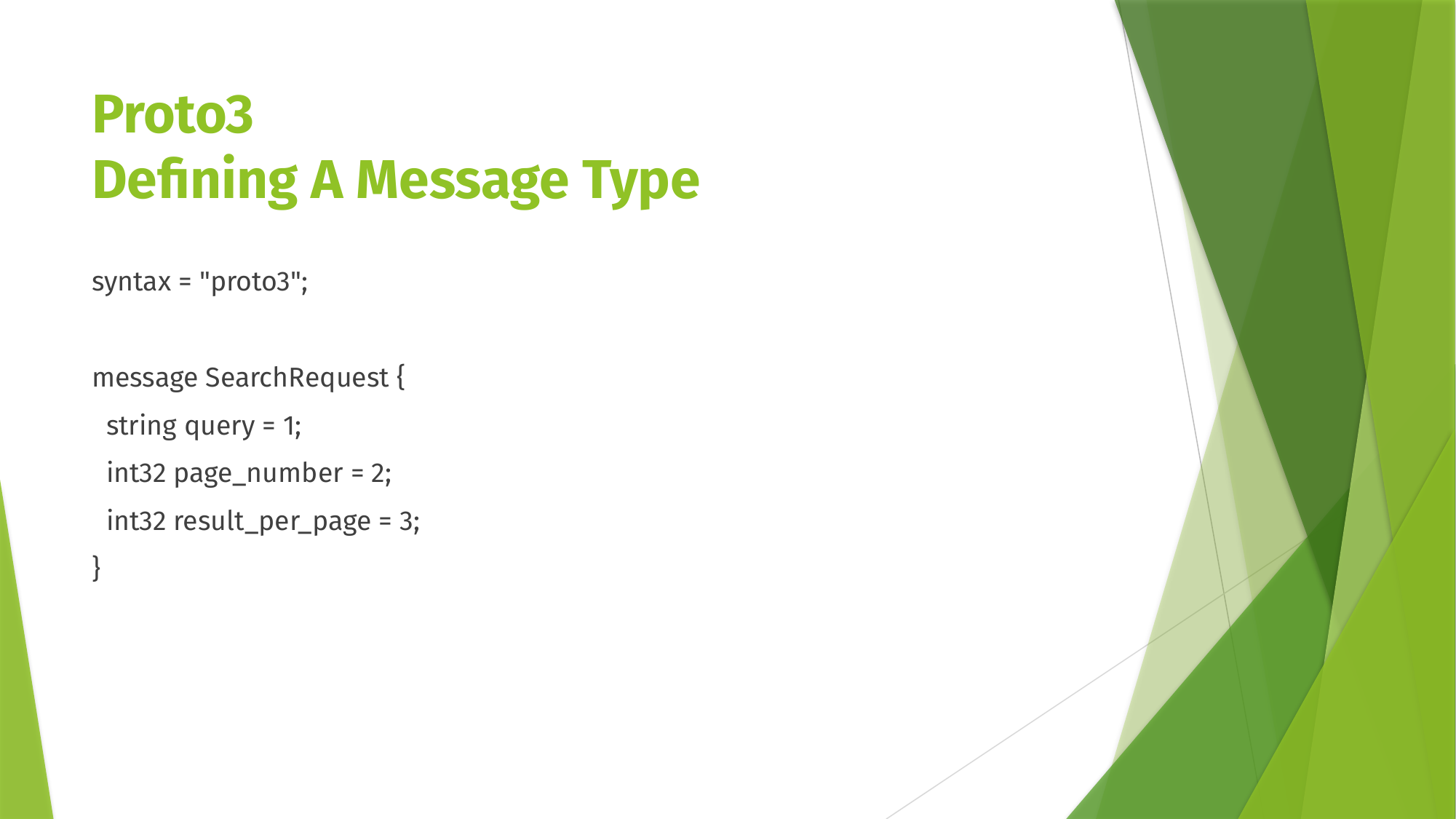

# Proto3 Defining A Message Type
syntax = "proto3";

message SearchRequest {
  string query = 1;
  int32 page_number = 2;
  int32 result_per_page = 3;
}